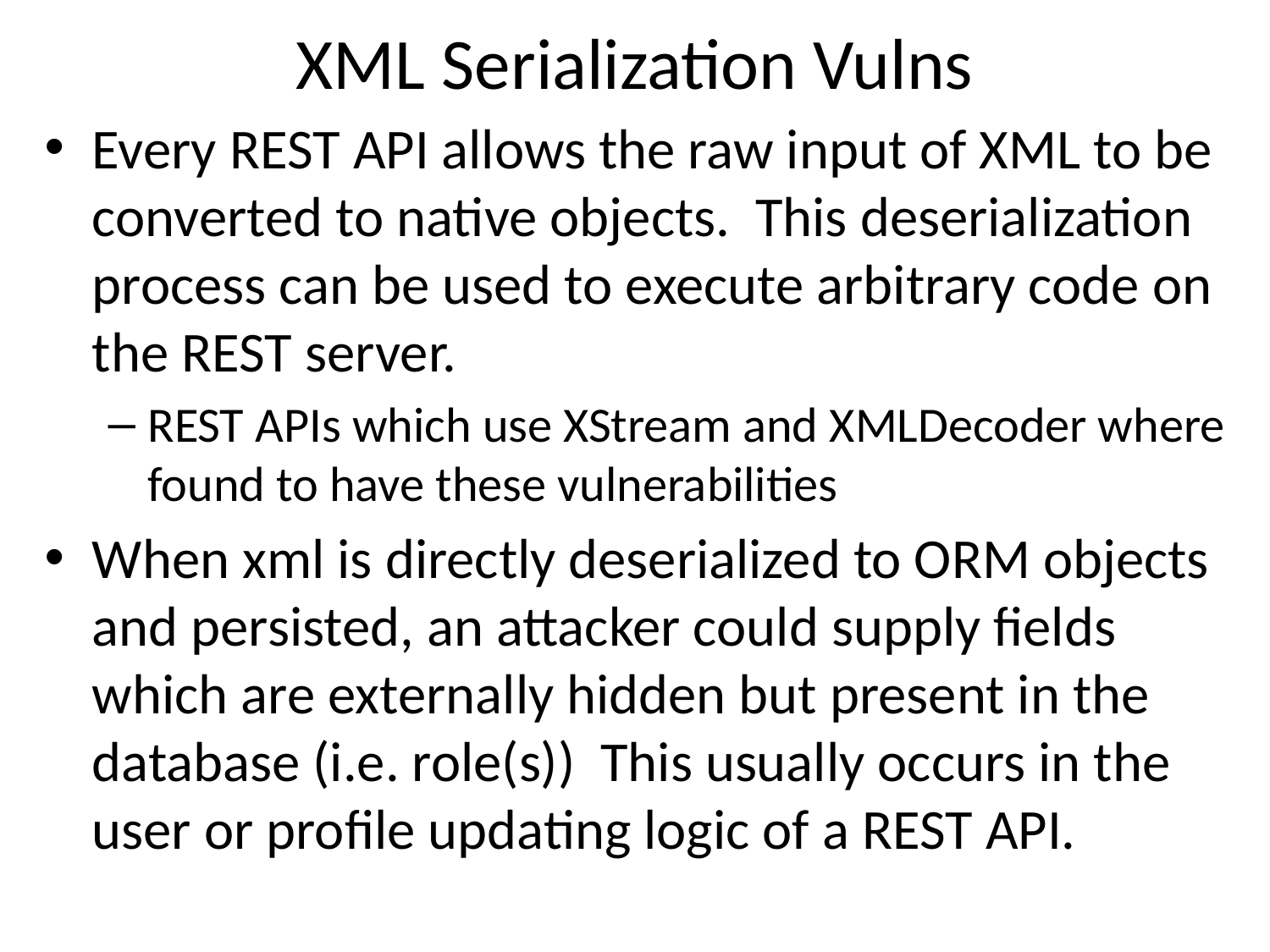

# XML Serialization Vulns
Every REST API allows the raw input of XML to be converted to native objects.  This deserialization process can be used to execute arbitrary code on the REST server.
REST APIs which use XStream and XMLDecoder where found to have these vulnerabilities
When xml is directly deserialized to ORM objects and persisted, an attacker could supply fields which are externally hidden but present in the database (i.e. role(s))  This usually occurs in the user or profile updating logic of a REST API.